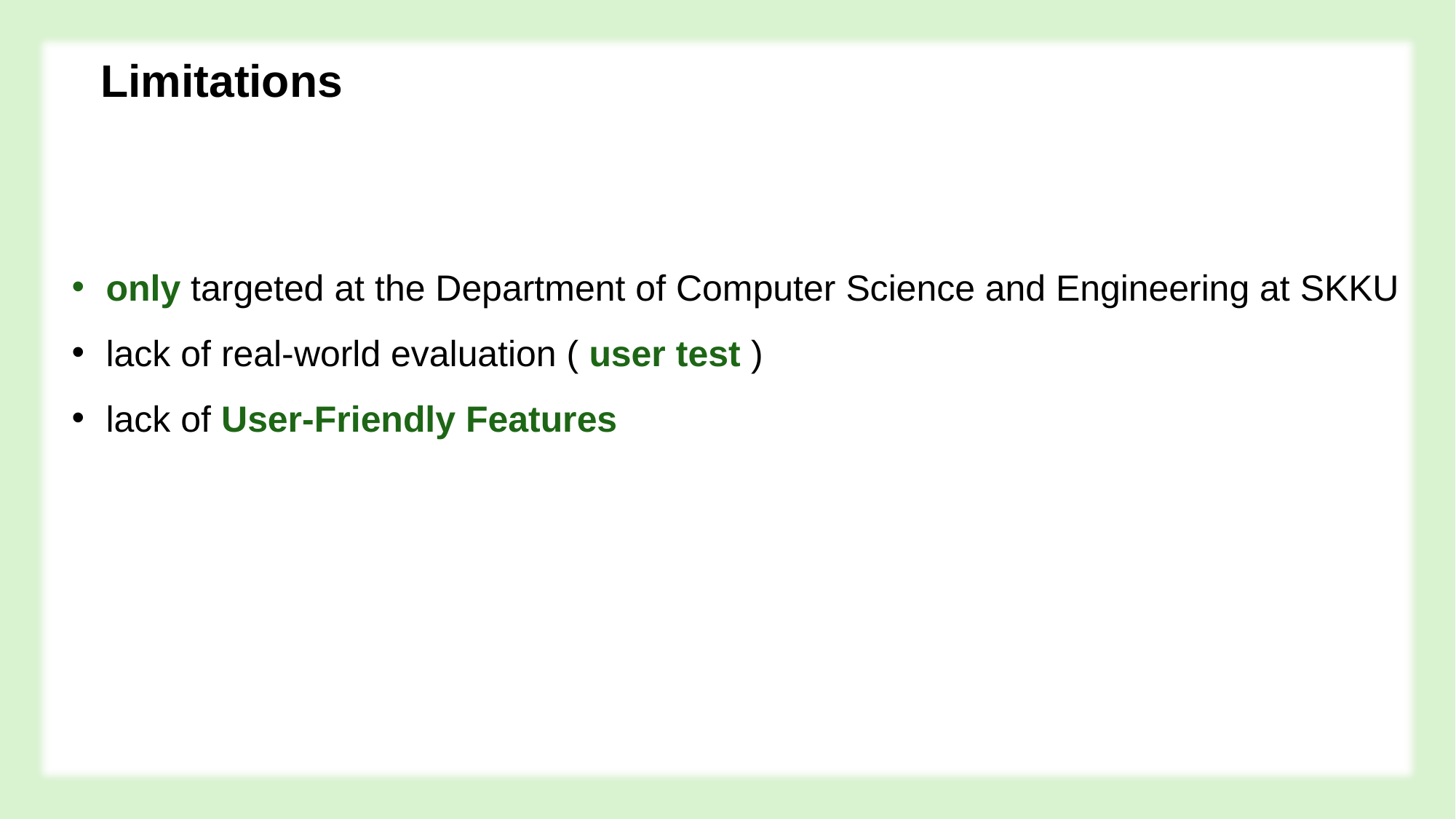

Limitations

only targeted at the Department of Computer Science and Engineering at SKKU
lack of real-world evaluation ( user test )
lack of User-Friendly Features